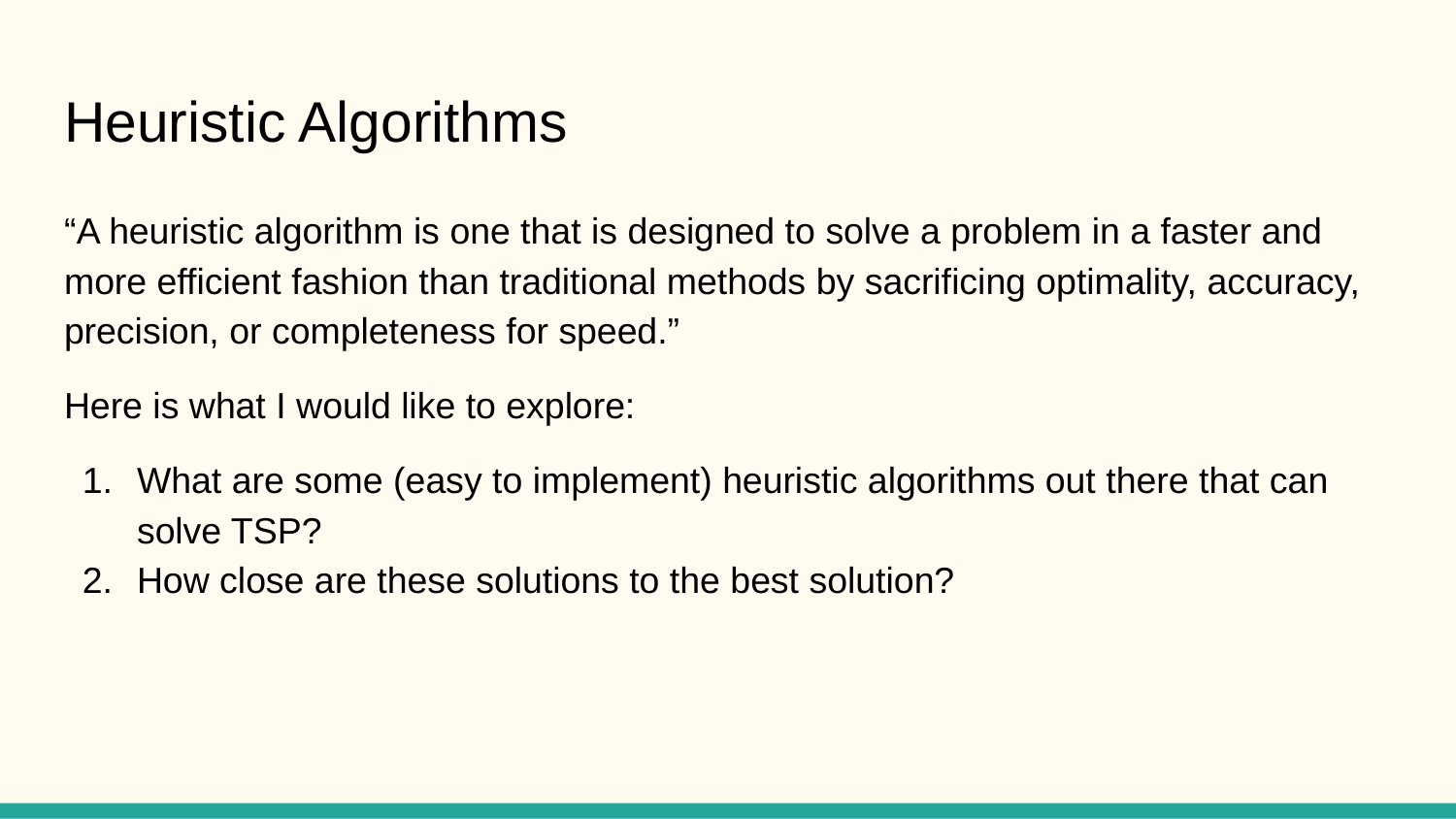

# Heuristic Algorithms
“A heuristic algorithm is one that is designed to solve a problem in a faster and more efficient fashion than traditional methods by sacrificing optimality, accuracy, precision, or completeness for speed.”
Here is what I would like to explore:
What are some (easy to implement) heuristic algorithms out there that can solve TSP?
How close are these solutions to the best solution?